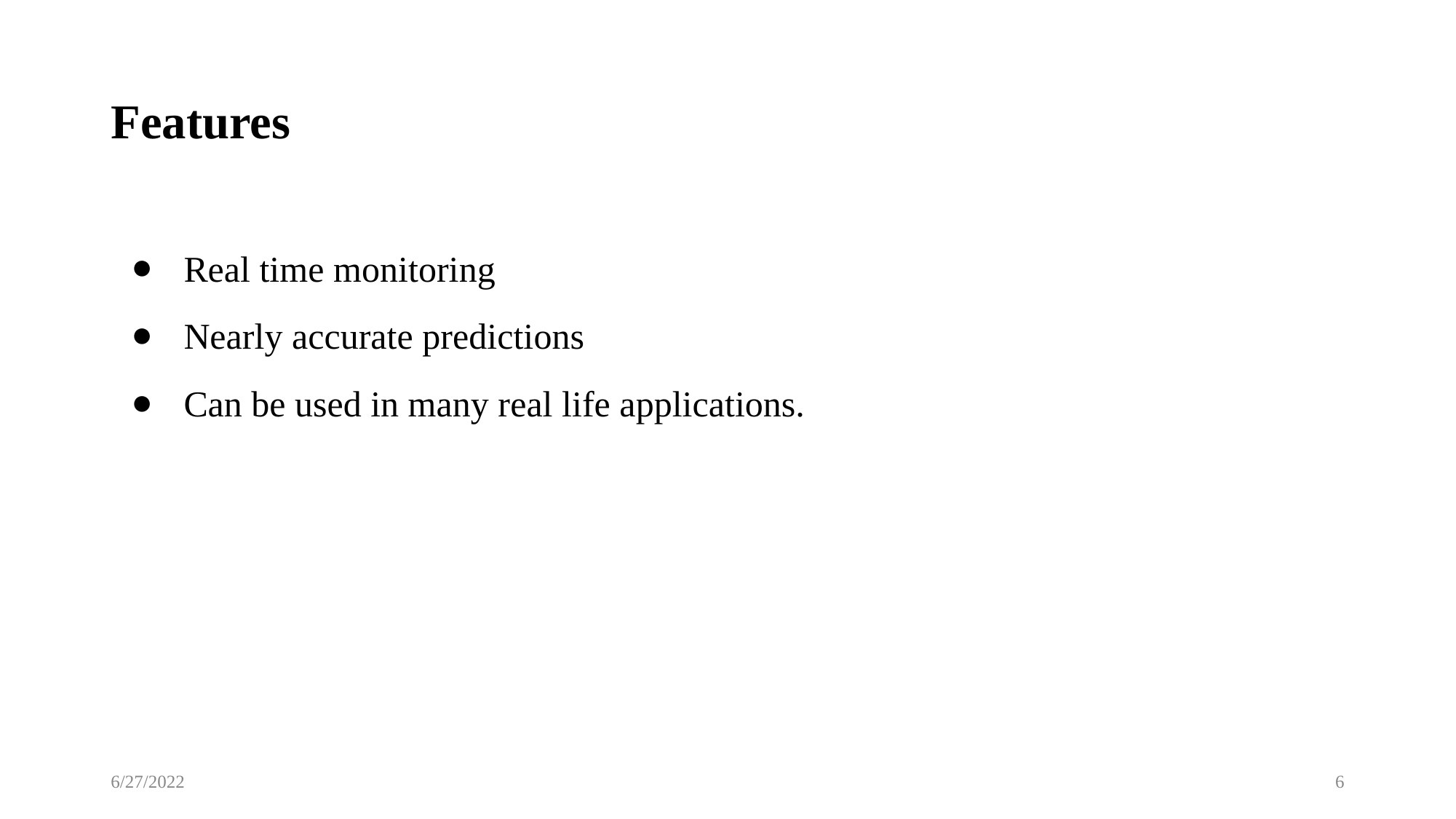

# Features
Real time monitoring
Nearly accurate predictions
Can be used in many real life applications.

6/27/2022
6